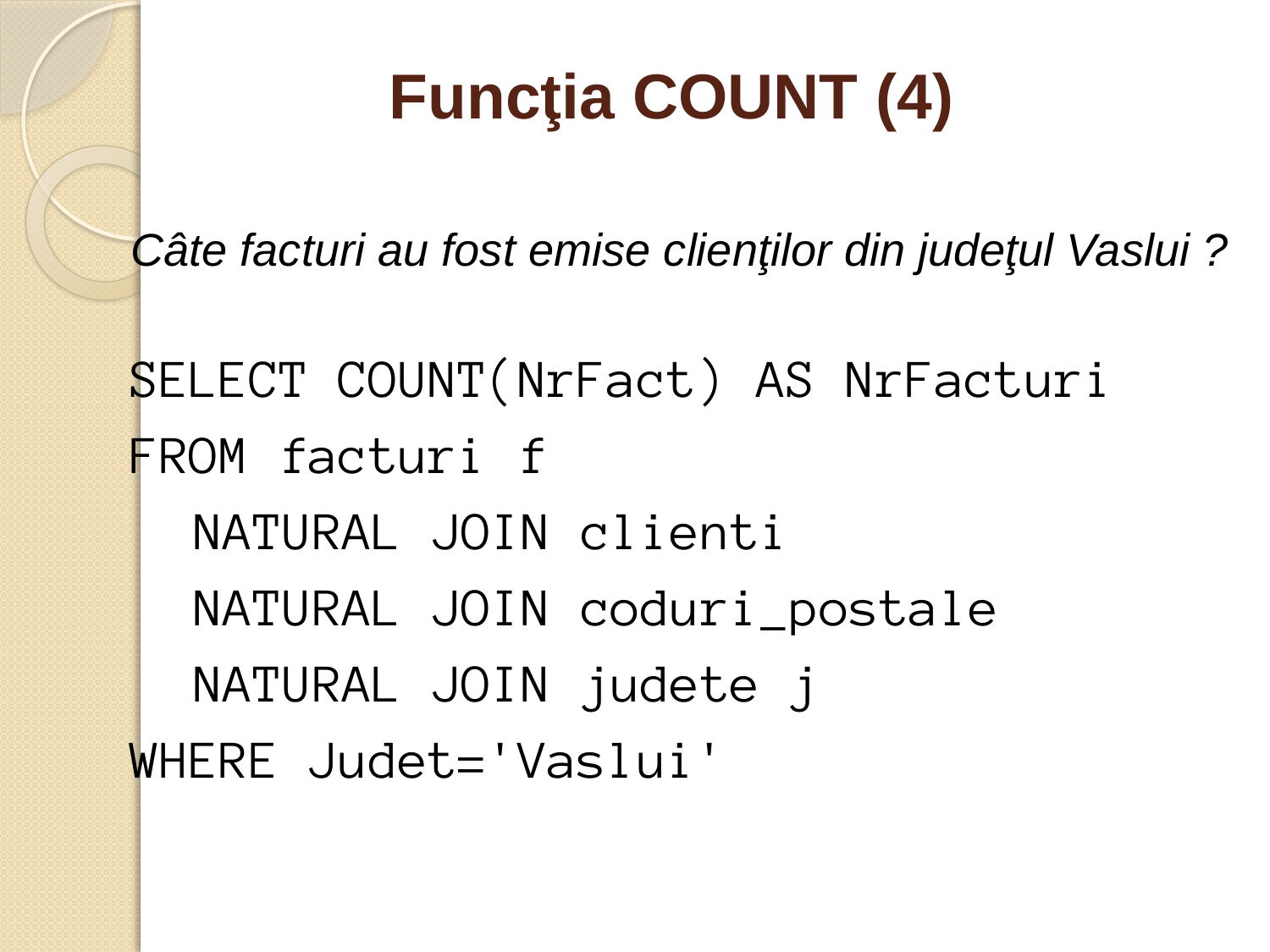

# Funcţia COUNT (4)
Câte facturi au fost emise clienţilor din judeţul Vaslui ?

SELECT COUNT(NrFact) AS NrFacturi
FROM facturi f
  	NATURAL JOIN clienti
  	NATURAL JOIN coduri_postale
  	NATURAL JOIN judete j
WHERE Judet='Vaslui'